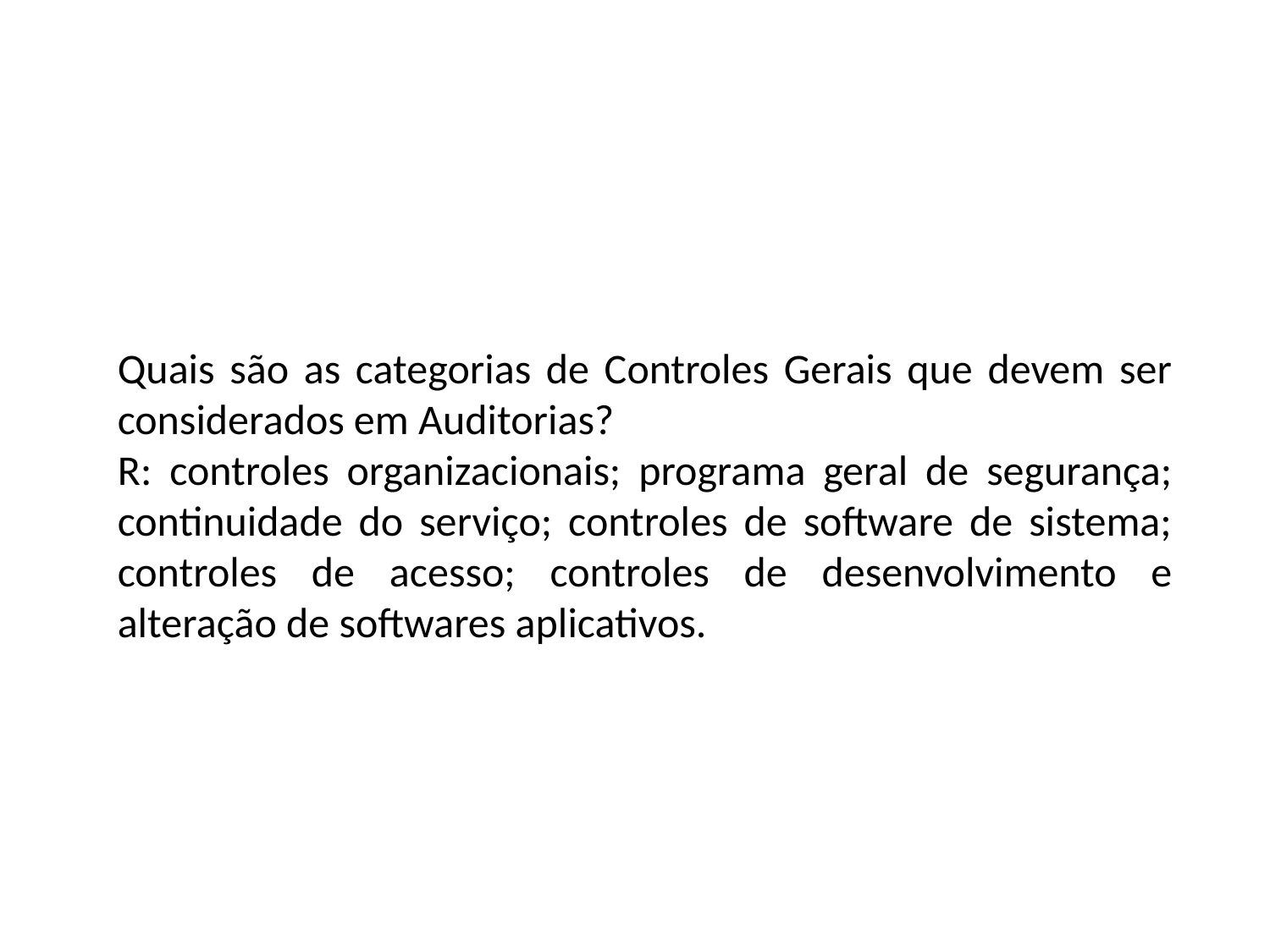

Quais são as categorias de Controles Gerais que devem ser considerados em Auditorias?
R: controles organizacionais; programa geral de segurança; continuidade do serviço; controles de software de sistema; controles de acesso; controles de desenvolvimento e alteração de softwares aplicativos.